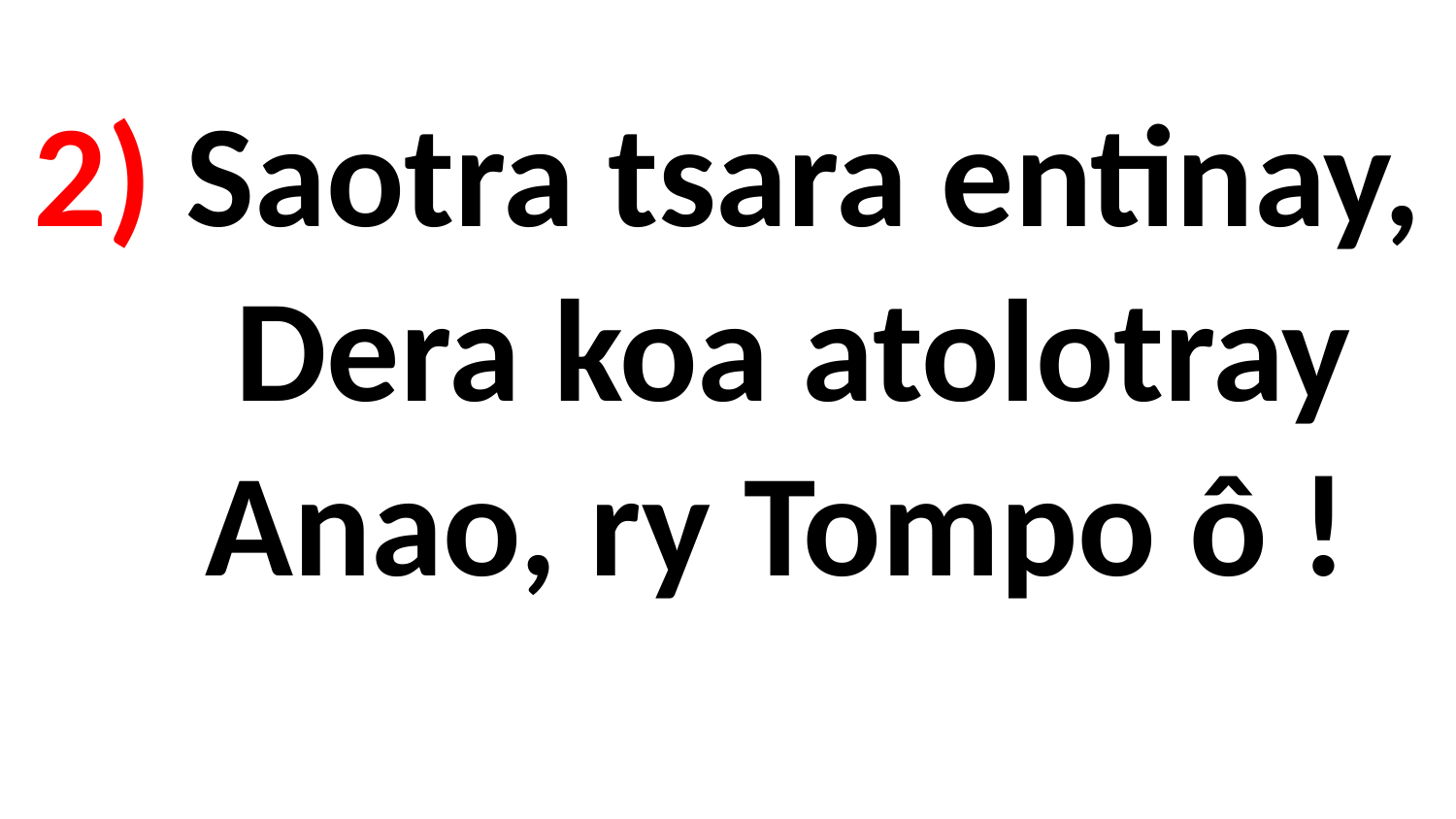

# 2) Saotra tsara entinay, Dera koa atolotray Anao, ry Tompo ô !